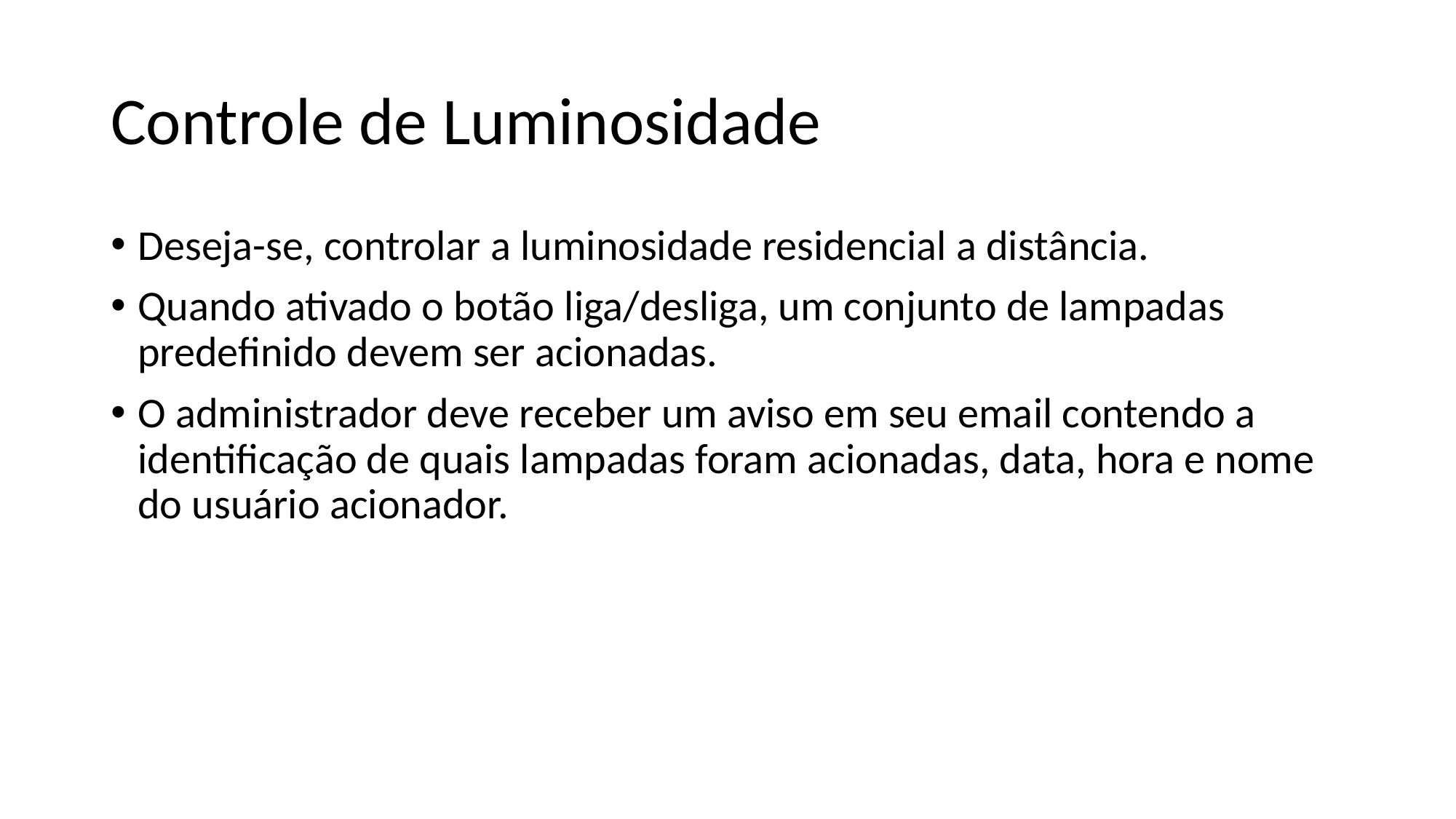

Controle de Luminosidade
Deseja-se, controlar a luminosidade residencial a distância.
Quando ativado o botão liga/desliga, um conjunto de lampadas predefinido devem ser acionadas.
O administrador deve receber um aviso em seu email contendo a identificação de quais lampadas foram acionadas, data, hora e nome do usuário acionador.